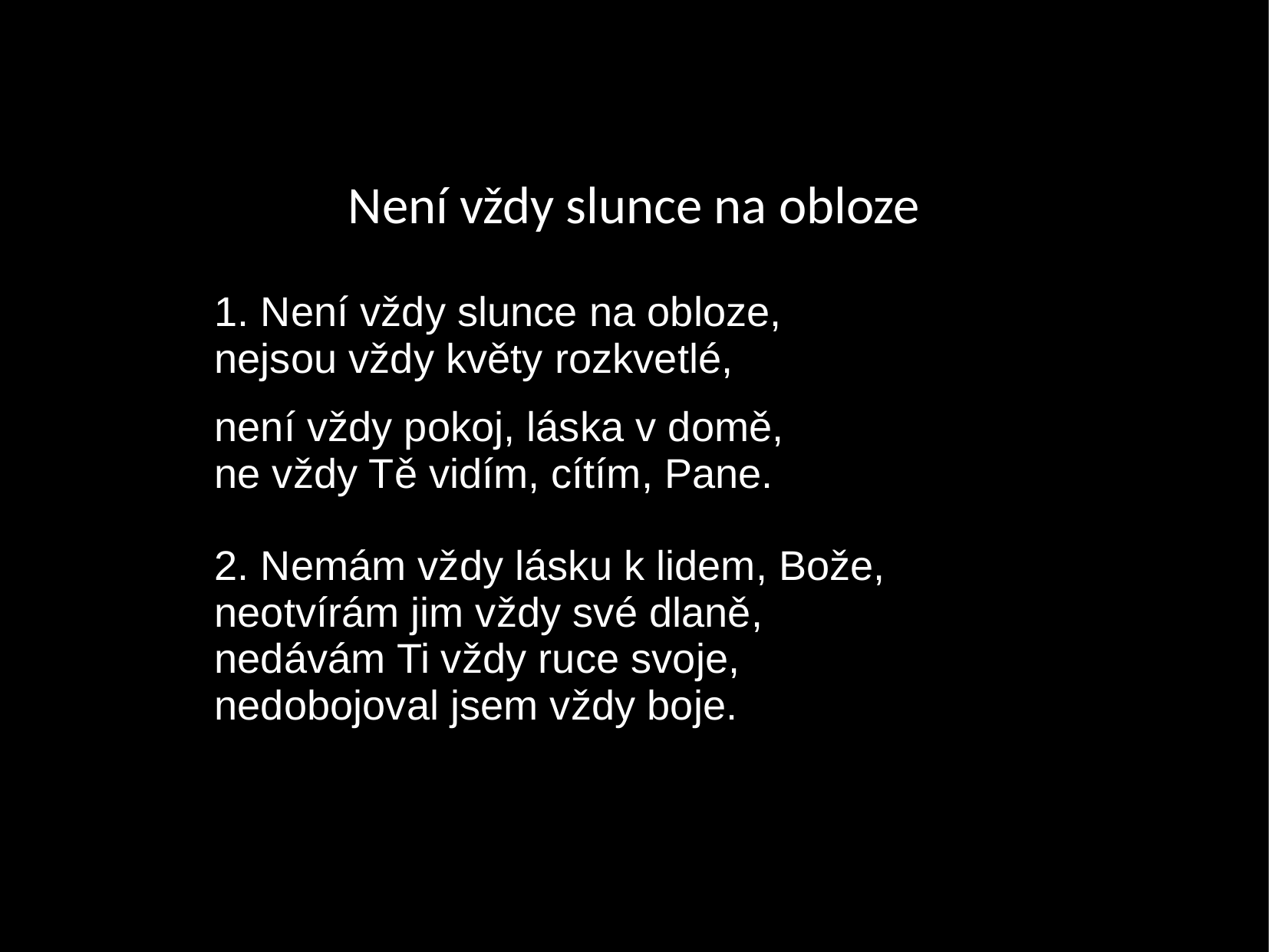

Není vždy slunce na obloze
1. Není vždy slunce na obloze,
nejsou vždy květy rozkvetlé,
není vždy pokoj, láska v domě,
ne vždy Tě vidím, cítím, Pane. 
2. Nemám vždy lásku k lidem, Bože, neotvírám jim vždy své dlaně, 
nedávám Ti vždy ruce svoje,
nedobojoval jsem vždy boje.